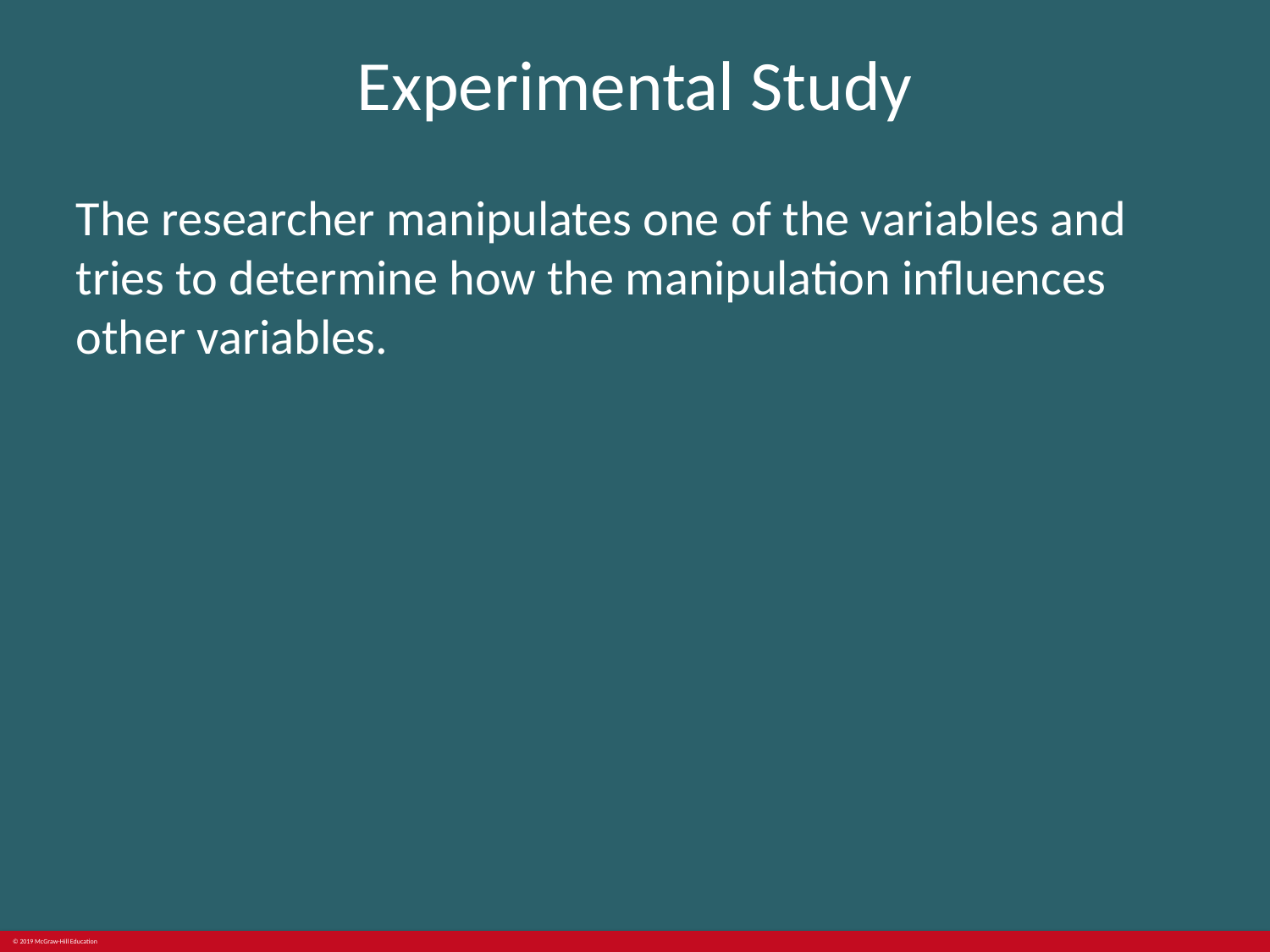

# Experimental Study
The researcher manipulates one of the variables and tries to determine how the manipulation influences other variables.